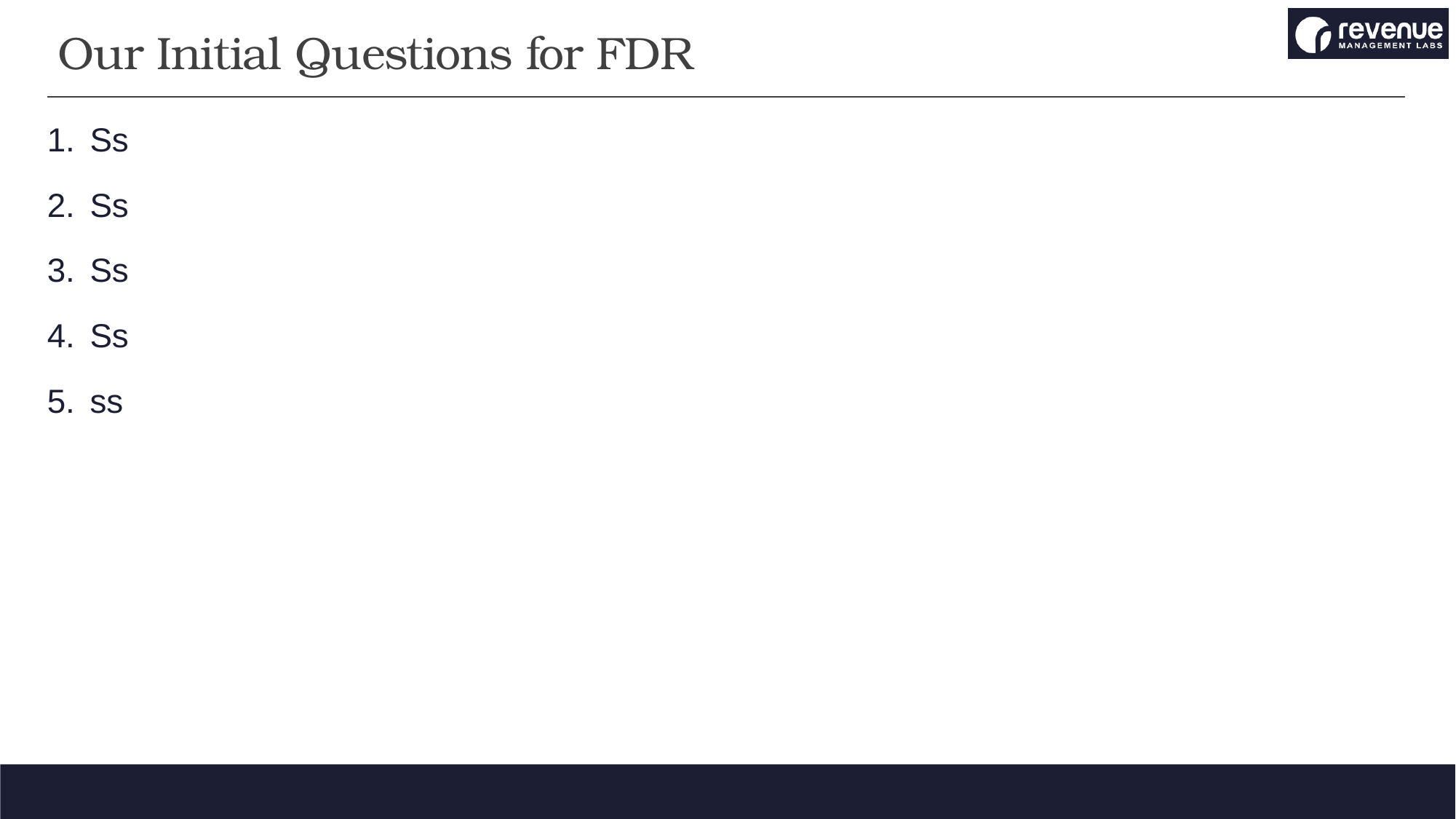

# Our Initial Questions for FDR
Ss
Ss
Ss
Ss
ss